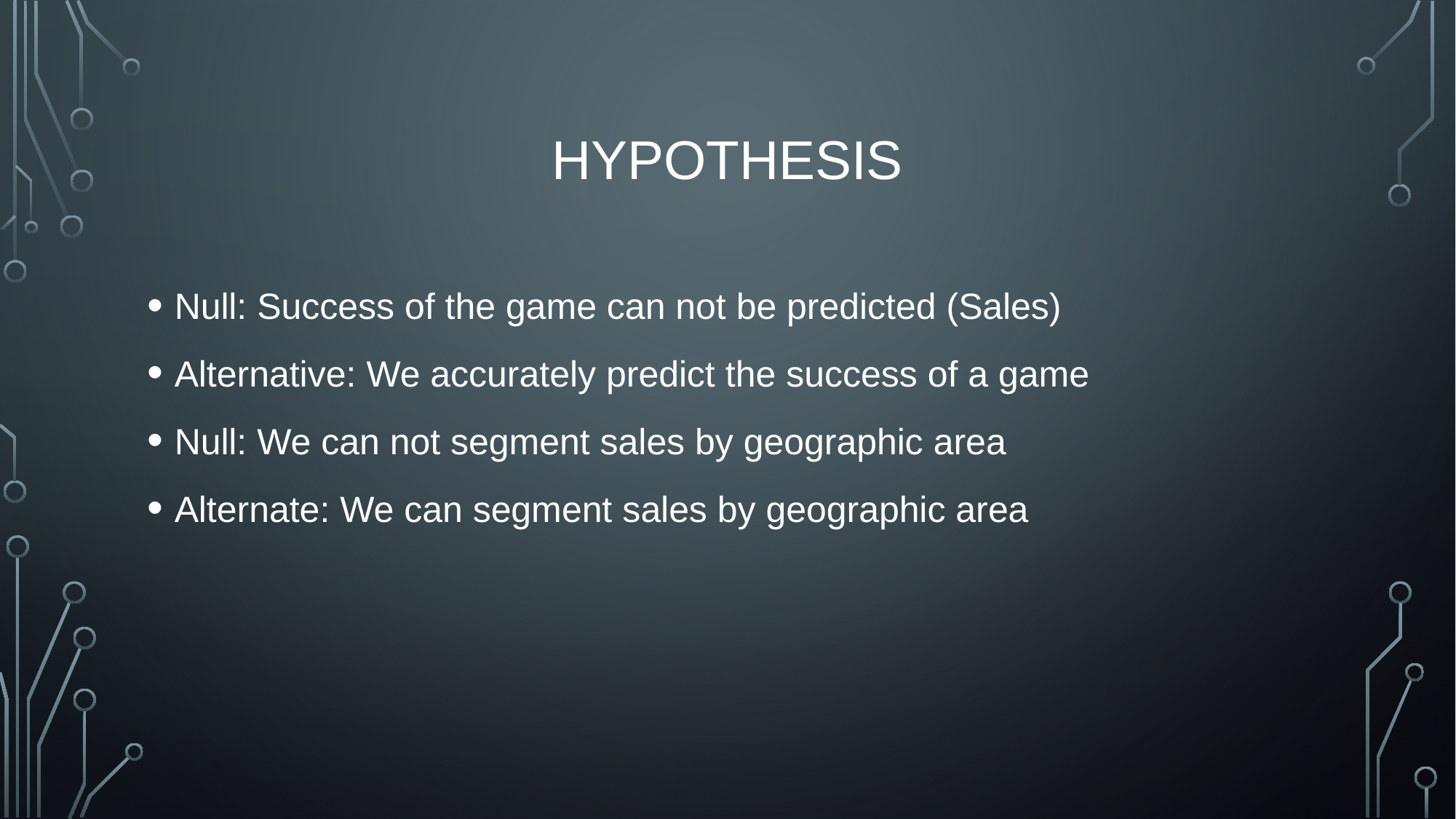

# Hypothesis
Null: Success of the game can not be predicted (Sales)
Alternative: We accurately predict the success of a game
Null: We can not segment sales by geographic area
Alternate: We can segment sales by geographic area